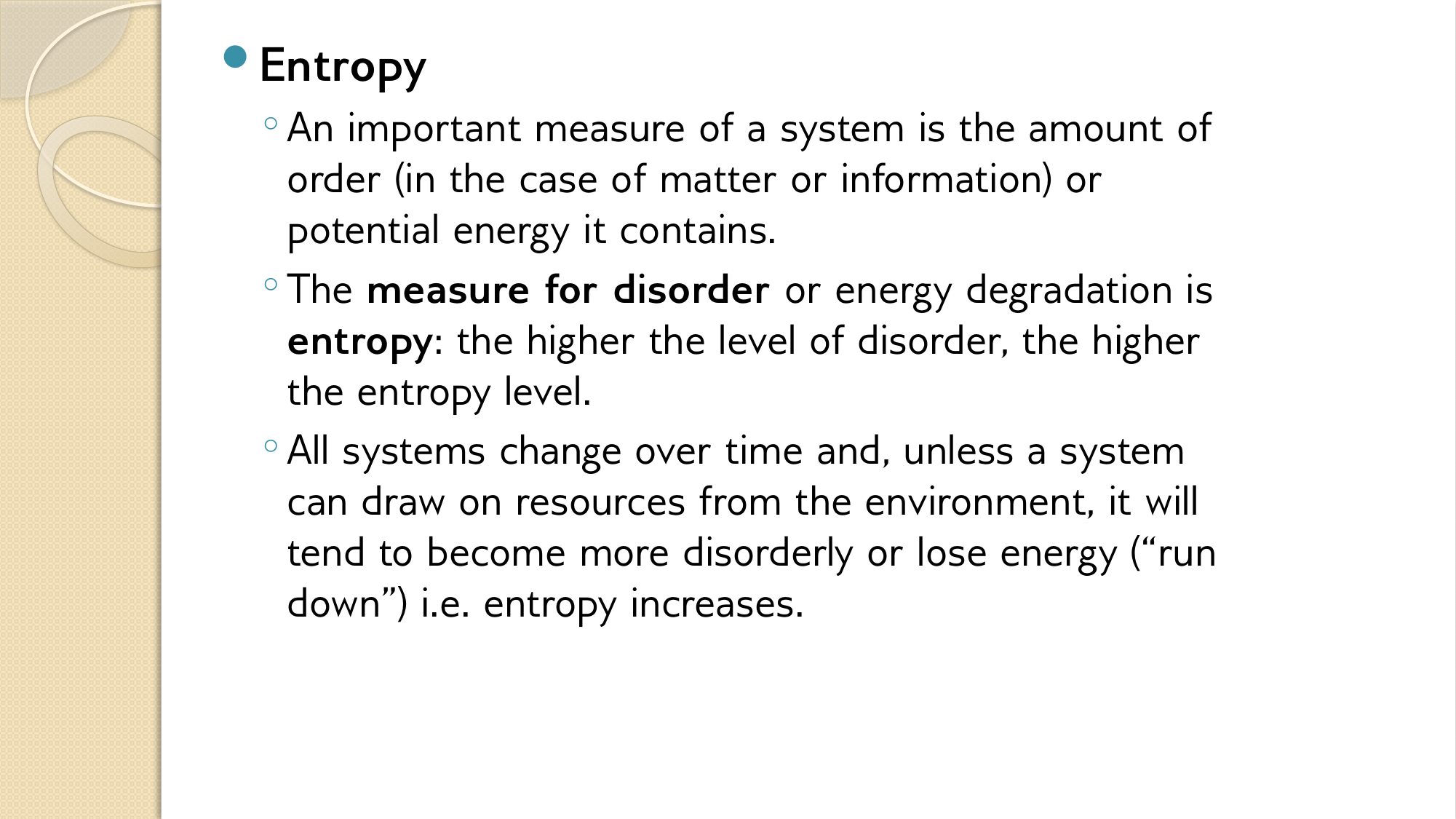

Entropy
An important measure of a system is the amount of order (in the case of matter or information) or potential energy it contains.
The measure for disorder or energy degradation is entropy: the higher the level of disorder, the higher the entropy level.
All systems change over time and, unless a system can draw on resources from the environment, it will tend to become more disorderly or lose energy (“run down”) i.e. entropy increases.